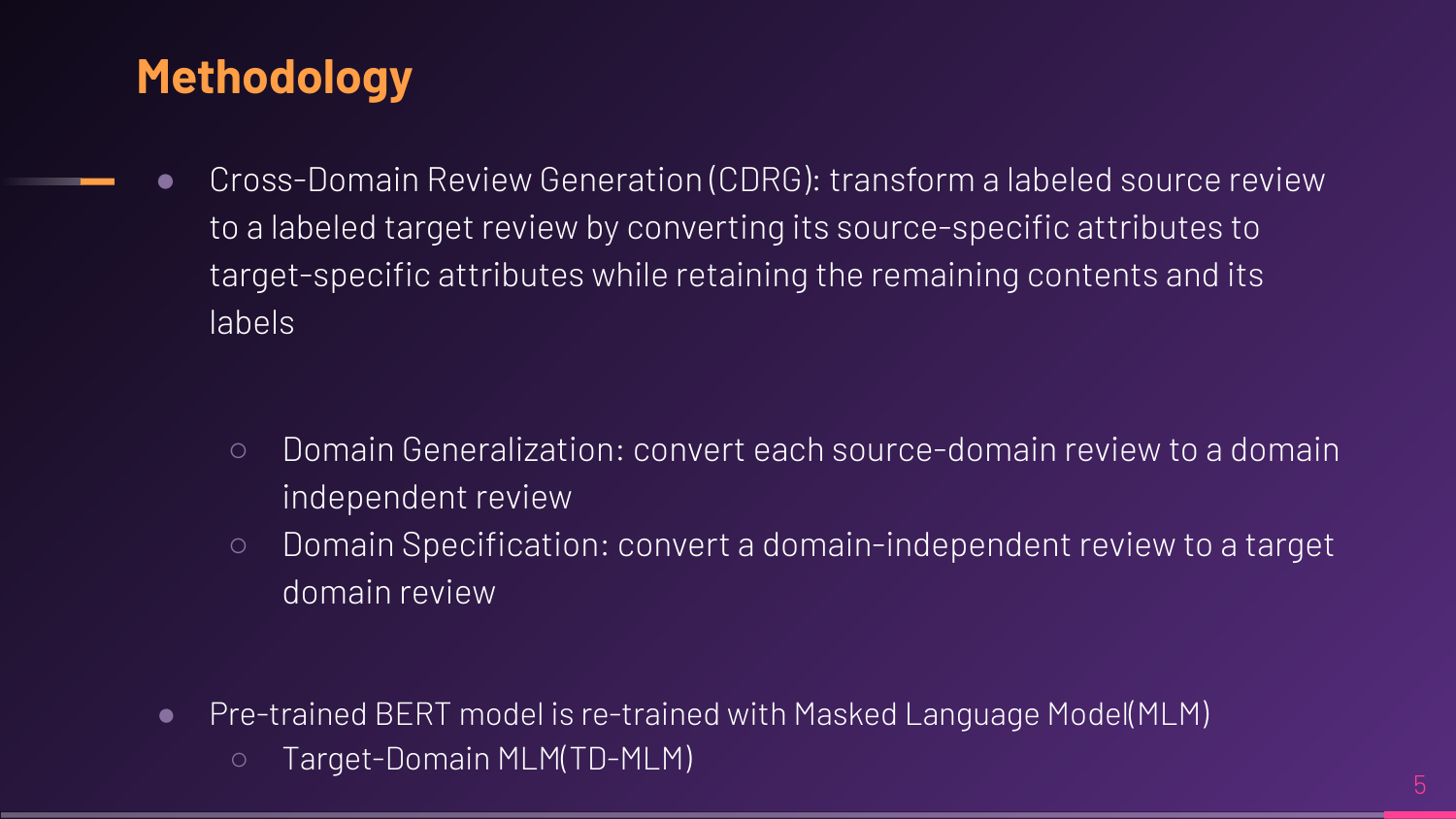

# Methodology
Cross-Domain Review Generation (CDRG): transform a labeled source review to a labeled target review by converting its source-specific attributes to target-specific attributes while retaining the remaining contents and its labels

Domain Generalization: convert each source-domain review to a domain independent review
Domain Specification: convert a domain-independent review to a target domain review

Pre-trained BERT model is re-trained with Masked Language Model(MLM)
Target-Domain MLM(TD-MLM)
5